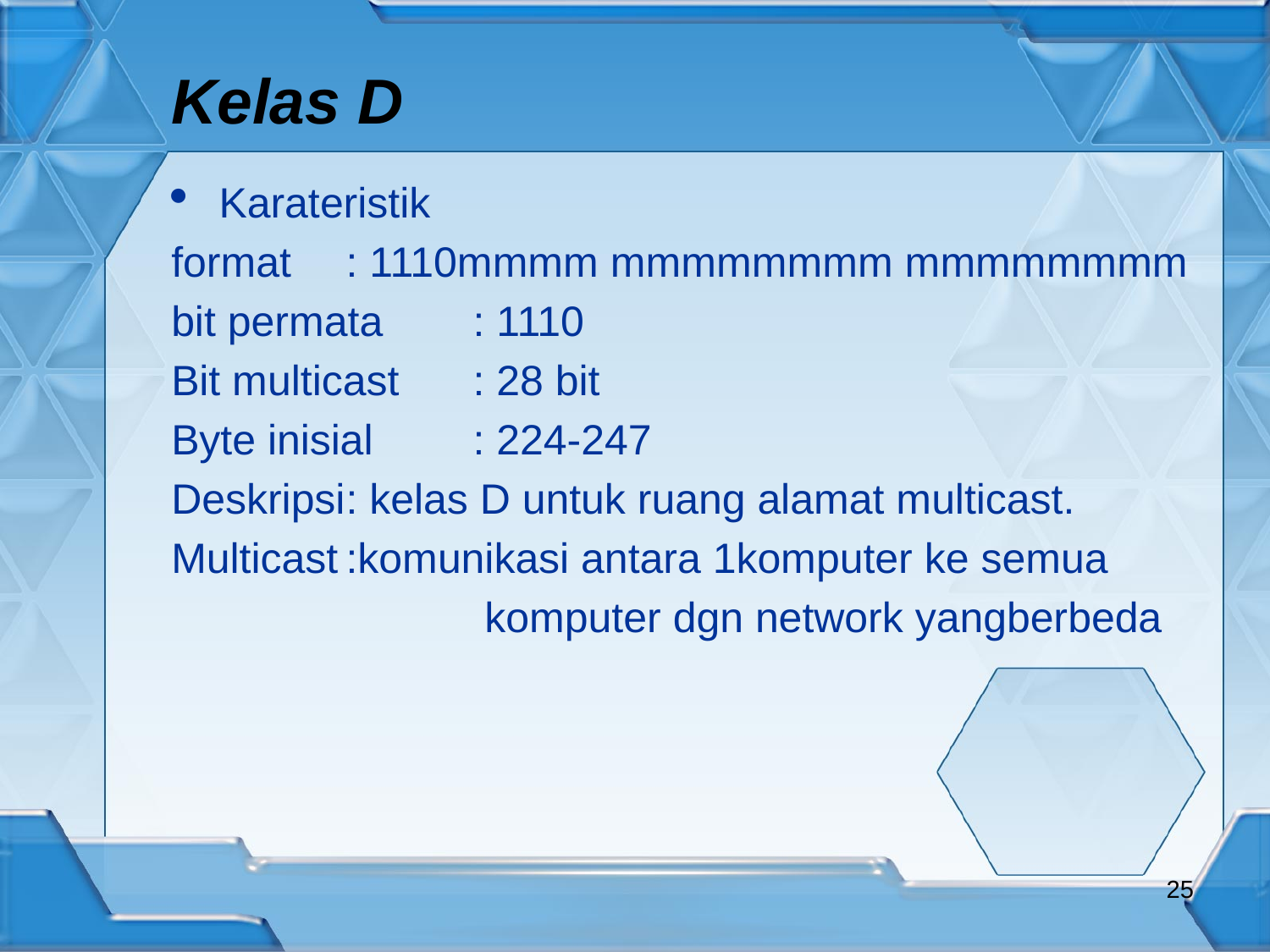

Kelas D
Karateristik
format 	: 1110mmmm mmmmmmmm mmmmmmmm
bit permata	: 1110
Bit multicast	: 28 bit
Byte inisial	: 224-247
Deskripsi	: kelas D untuk ruang alamat multicast.
Multicast	:komunikasi antara 1komputer ke semua
			 komputer dgn network yangberbeda

25